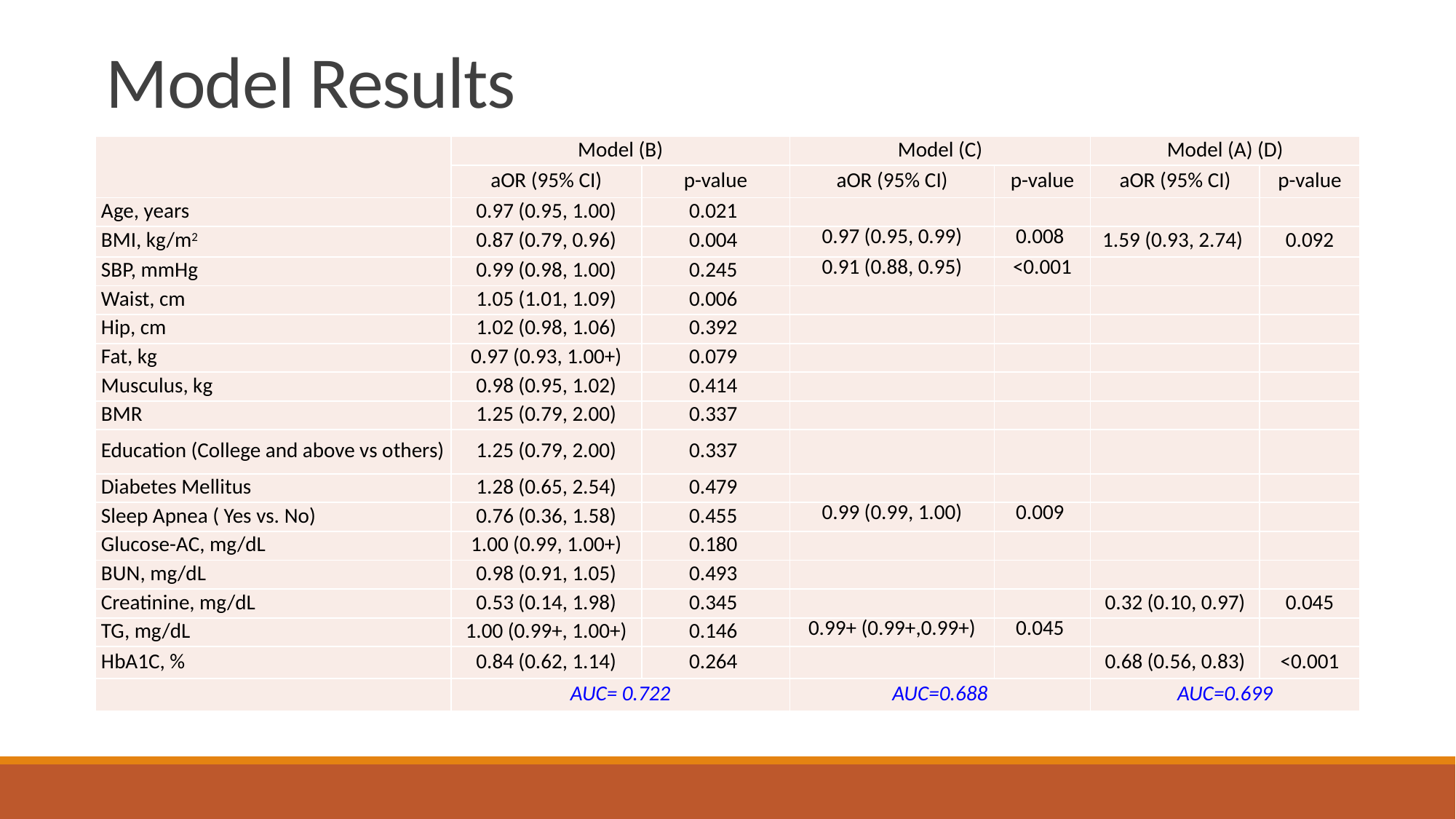

# Model Results
|  | Model (B) |  | Model (C) |  | Model (A) (D) |  |
| --- | --- | --- | --- | --- | --- | --- |
|  | aOR (95% CI) | p-value | aOR (95% CI) | p-value | aOR (95% CI) | p-value |
| Age, years | 0.97 (0.95, 1.00) | 0.021 |  |  |  |  |
| BMI, kg/m2 | 0.87 (0.79, 0.96) | 0.004 | 0.97 (0.95, 0.99) | 0.008 | 1.59 (0.93, 2.74) | 0.092 |
| SBP, mmHg | 0.99 (0.98, 1.00) | 0.245 | 0.91 (0.88, 0.95) | <0.001 |  |  |
| Waist, cm | 1.05 (1.01, 1.09) | 0.006 |  |  |  |  |
| Hip, cm | 1.02 (0.98, 1.06) | 0.392 |  |  |  |  |
| Fat, kg | 0.97 (0.93, 1.00+) | 0.079 |  |  |  |  |
| Musculus, kg | 0.98 (0.95, 1.02) | 0.414 |  |  |  |  |
| BMR | 1.25 (0.79, 2.00) | 0.337 |  |  |  |  |
| Education (College and above vs others) | 1.25 (0.79, 2.00) | 0.337 |  |  |  |  |
| Diabetes Mellitus | 1.28 (0.65, 2.54) | 0.479 |  |  |  |  |
| Sleep Apnea ( Yes vs. No) | 0.76 (0.36, 1.58) | 0.455 | 0.99 (0.99, 1.00) | 0.009 |  |  |
| Glucose-AC, mg/dL | 1.00 (0.99, 1.00+) | 0.180 |  |  |  |  |
| BUN, mg/dL | 0.98 (0.91, 1.05) | 0.493 |  |  |  |  |
| Creatinine, mg/dL | 0.53 (0.14, 1.98) | 0.345 |  |  | 0.32 (0.10, 0.97) | 0.045 |
| TG, mg/dL | 1.00 (0.99+, 1.00+) | 0.146 | 0.99+ (0.99+,0.99+) | 0.045 |  |  |
| HbA1C, % | 0.84 (0.62, 1.14) | 0.264 |  |  | 0.68 (0.56, 0.83) | <0.001 |
|  | AUC= 0.722 |  | AUC=0.688 |  | AUC=0.699 |  |